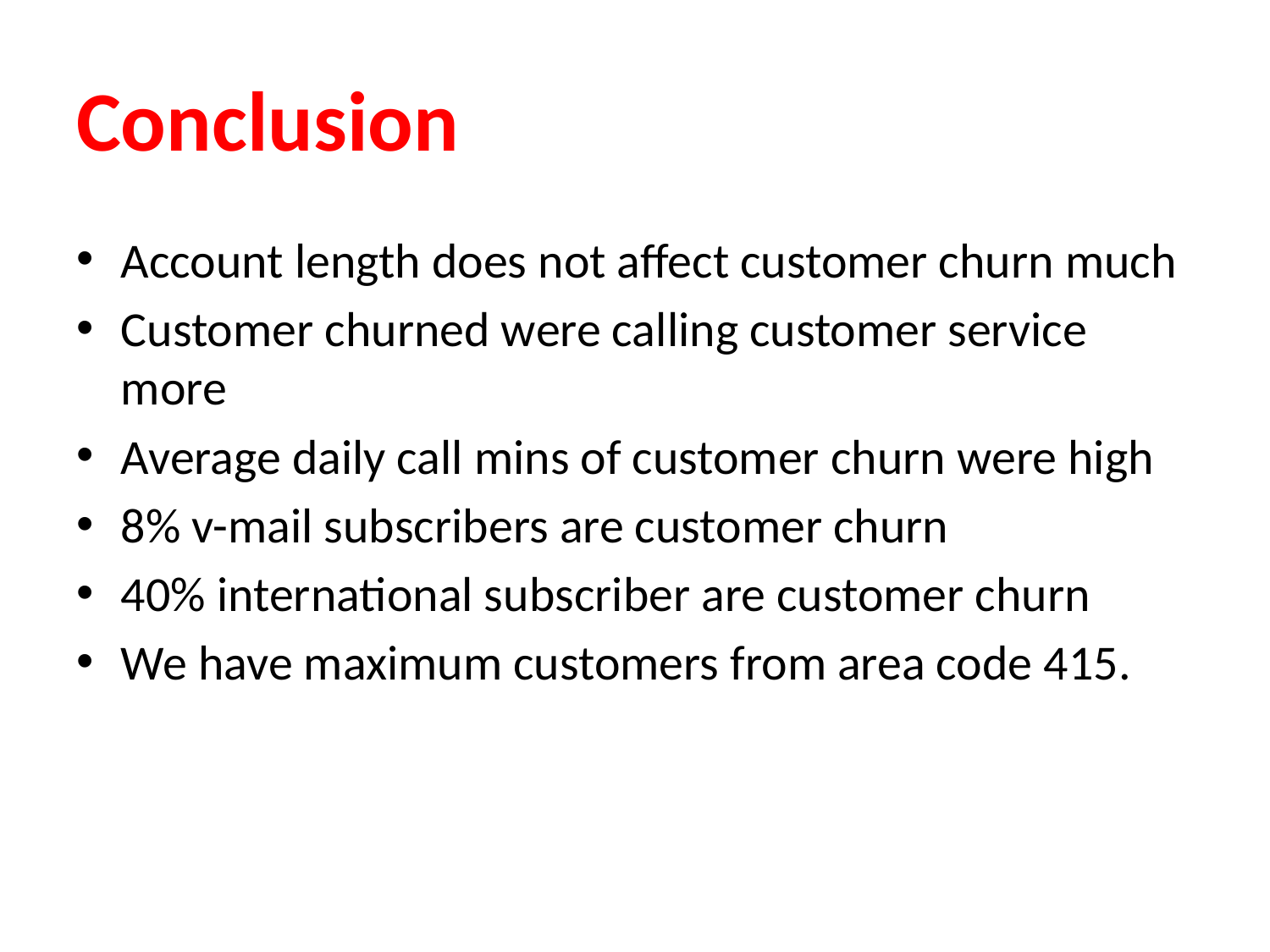

# Conclusion
Account length does not affect customer churn much
Customer churned were calling customer service more
Average daily call mins of customer churn were high
8% v-mail subscribers are customer churn
40% international subscriber are customer churn
We have maximum customers from area code 415.